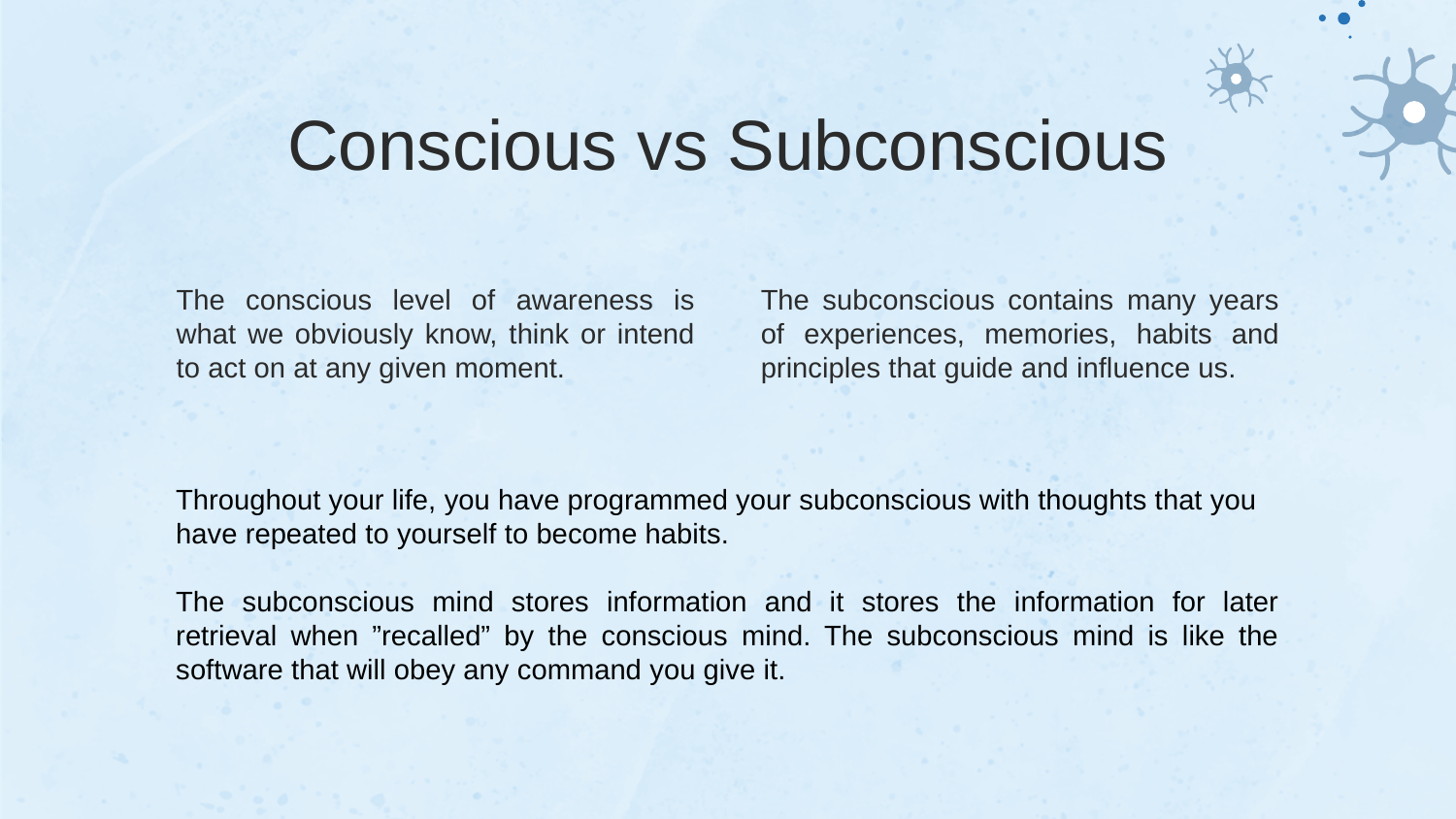

# Conscious vs Subconscious
The conscious level of awareness is what we obviously know, think or intend to act on at any given moment.
The subconscious contains many years of experiences, memories, habits and principles that guide and influence us.
Throughout your life, you have programmed your subconscious with thoughts that you have repeated to yourself to become habits.

The subconscious mind stores information and it stores the information for later retrieval when ”recalled” by the conscious mind. The subconscious mind is like the software that will obey any command you give it.